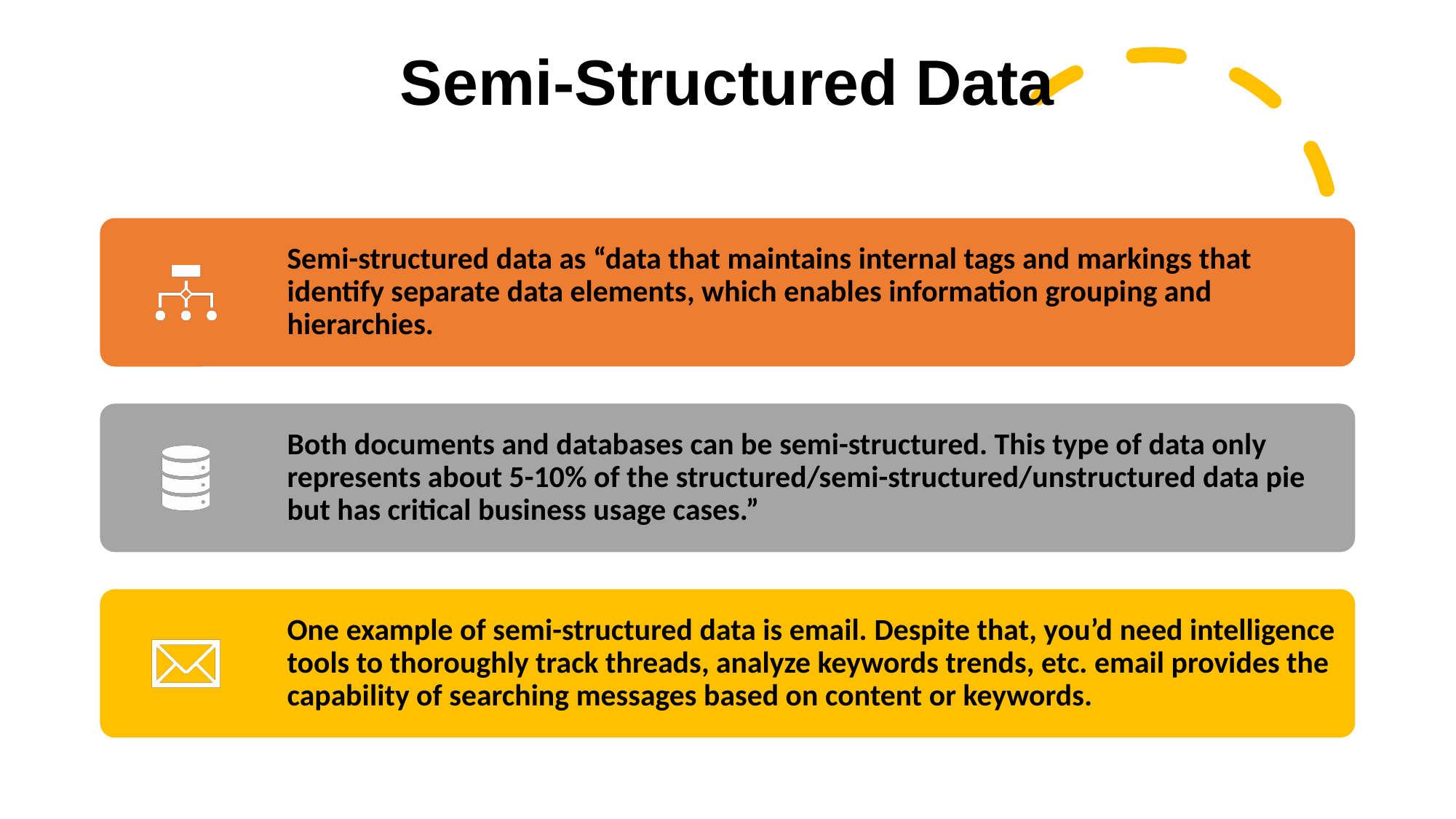

# Semi-Structured Data

Semi-structured data as “data that maintains internal tags and markings that identify separate data elements, which enables information grouping and hierarchies.
Both documents and databases can be semi-structured. This type of data only represents about 5-10% of the structured/semi-structured/unstructured data pie but has critical business usage cases.”
One example of semi-structured data is email. Despite that, you’d need intelligence tools to thoroughly track threads, analyze keywords trends, etc. email provides the capability of searching messages based on content or keywords.